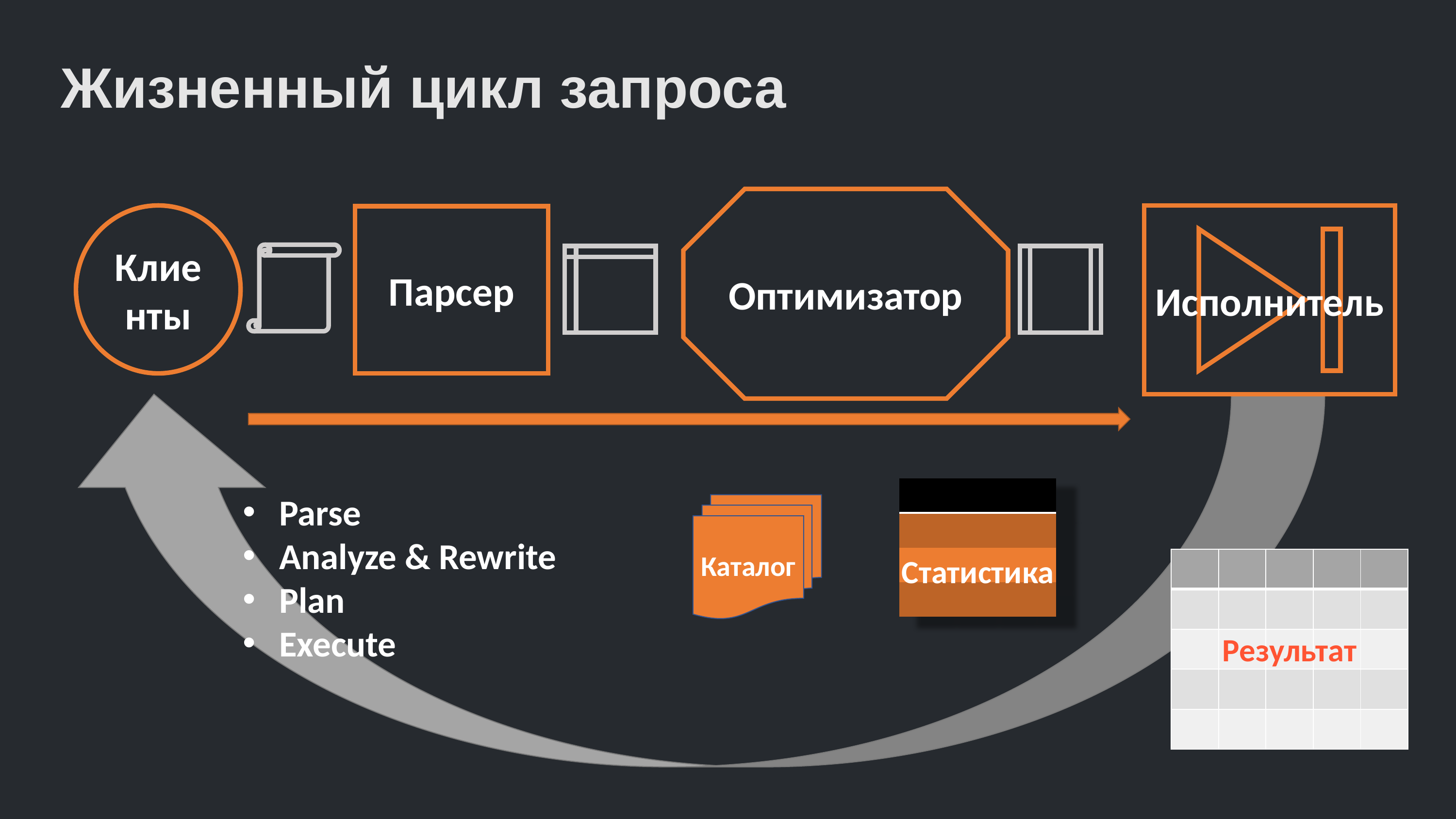

Жизненный цикл запроса
Оптимизатор
Клиенты
Исполнитель
Парсер

|  |  |  |  |
| --- | --- | --- | --- |
|  |  |  |  |
|  |  |  |  |
|  |  |  |  |
Parse
Analyze & Rewrite
Plan
Execute
Каталог
Статистика
|  |  |  |  |  |
| --- | --- | --- | --- | --- |
|  |  |  |  |  |
|  |  |  |  |  |
|  |  |  |  |  |
|  |  |  |  |  |
Результат